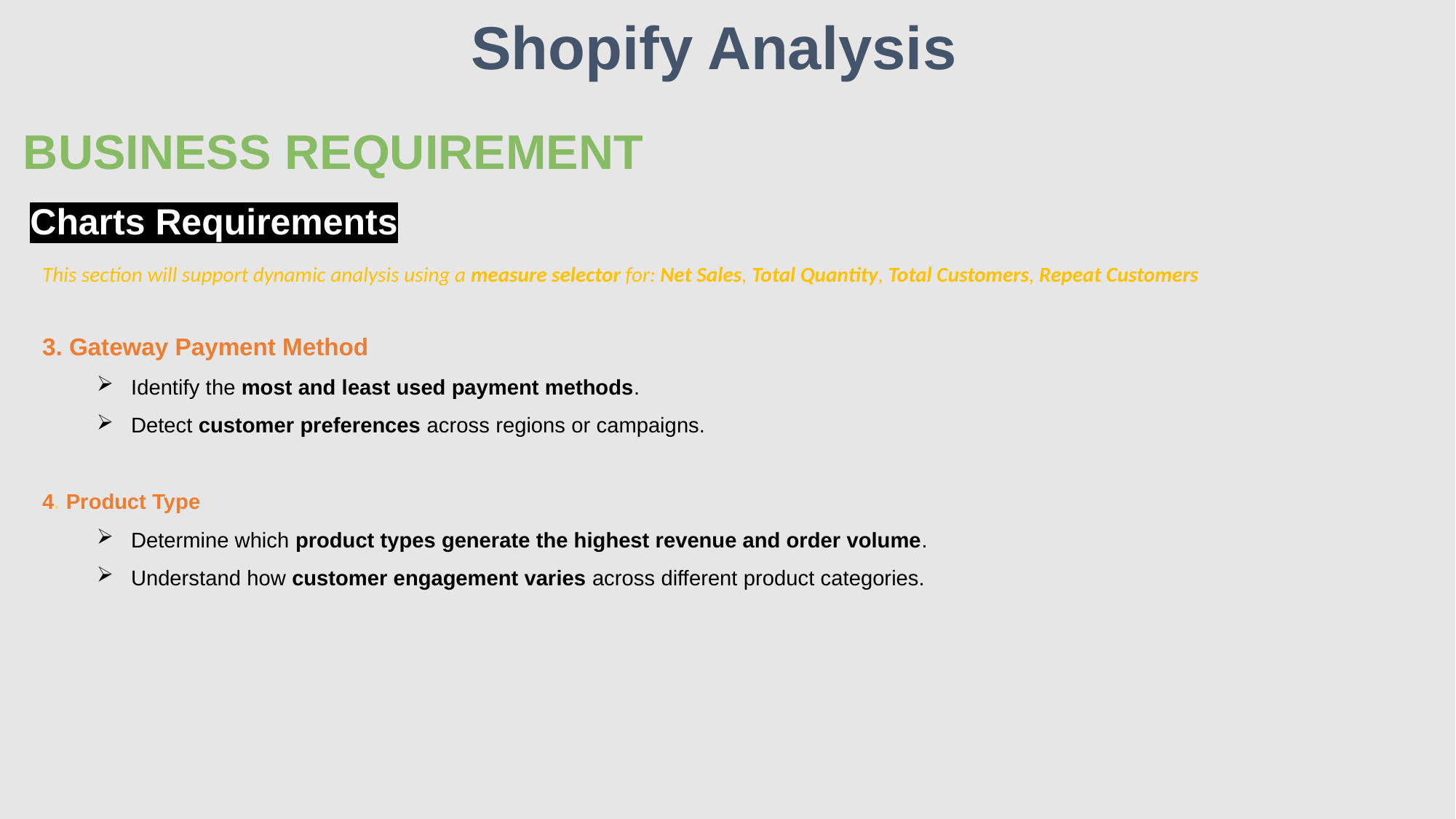

Shopify Analysis
BUSINESS REQUIREMENT
Charts Requirements
This section will support dynamic analysis using a measure selector for: Net Sales, Total Quantity, Total Customers, Repeat Customers
3. Gateway Payment Method
Identify the most and least used payment methods.
Detect customer preferences across regions or campaigns.

4. Product Type
Determine which product types generate the highest revenue and order volume.
Understand how customer engagement varies across different product categories.